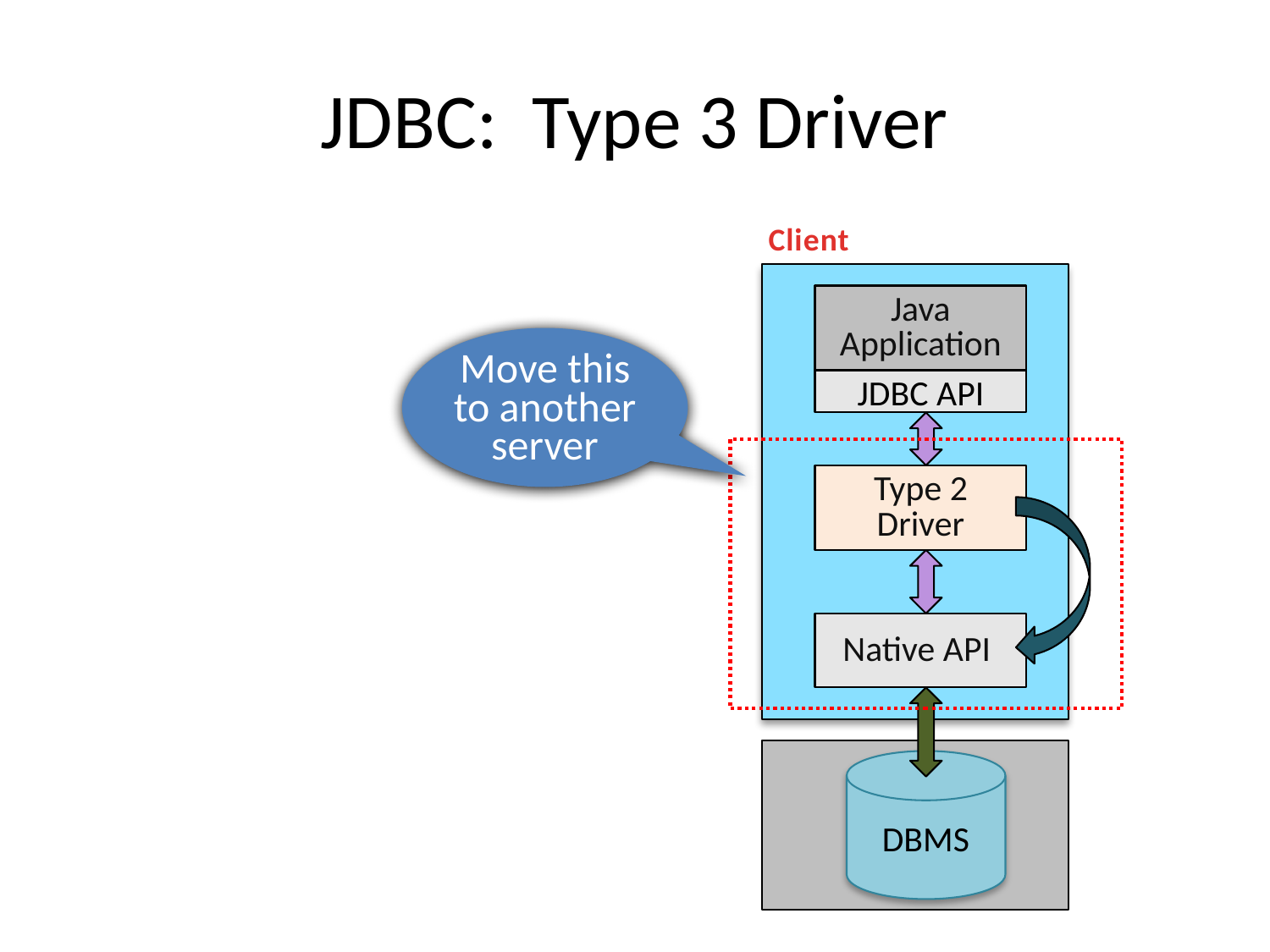

# JDBC:  Type 3 Driver
Client

Java Application
Move this to another server
JDBC API

Type 2 Driver

Native API

DBMS